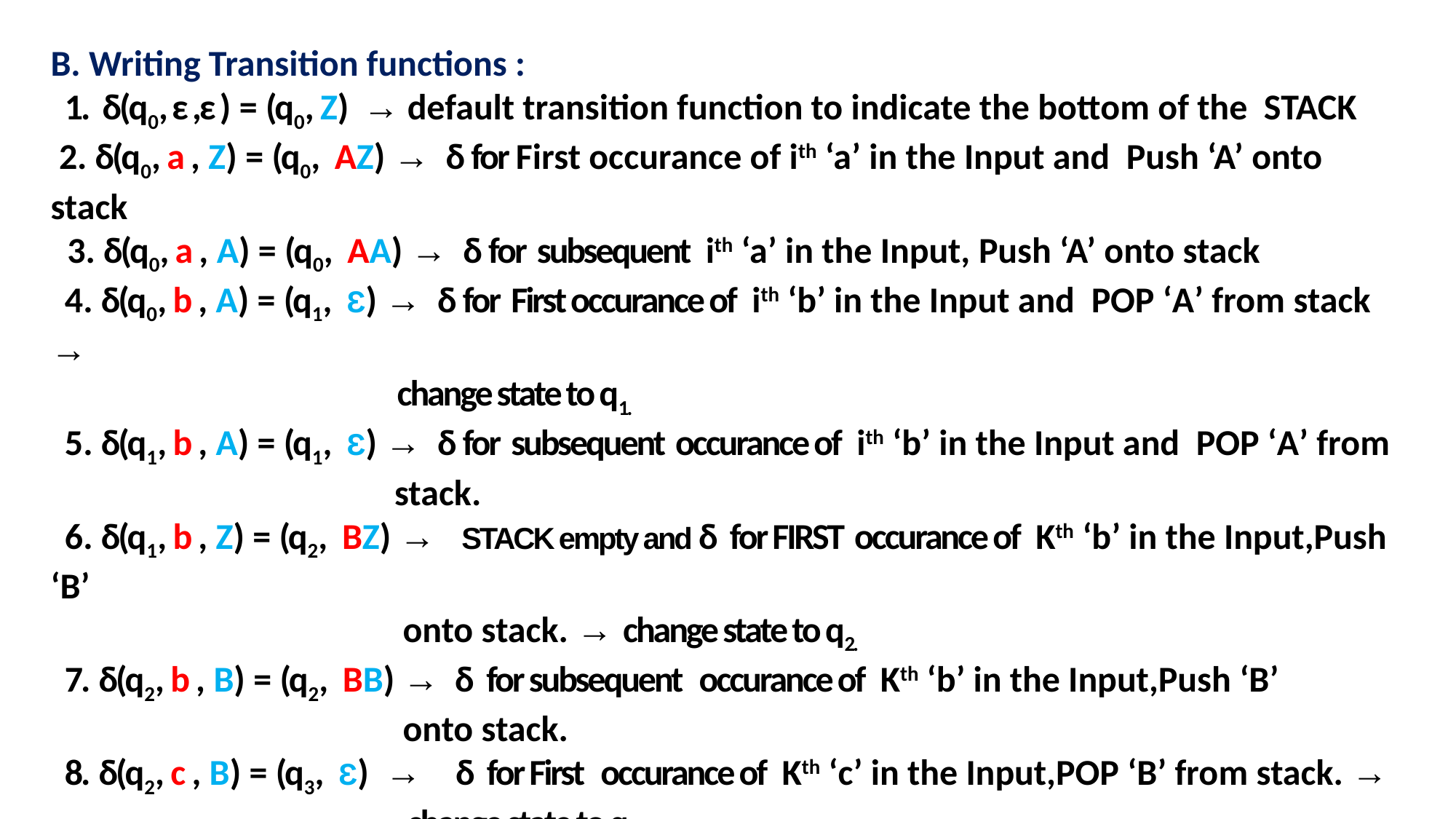

B. Writing Transition functions :
  1.  δ(q0, ε ,ε ) = (q0, Z)  → default transition function to indicate the bottom of the  STACK
 2. δ(q0, a , Z) = (q0,  AZ) →  δ for First occurance of ith ‘a’ in the Input and  Push ‘A’ onto stack
  3. δ(q0, a , A) = (q0,  AA) →  δ for  subsequent  ith ‘a’ in the Input, Push ‘A’ onto stack
  4. δ(q0, b , A) = (q1,  Ԑ) →  δ for  First occurance of  ith ‘b’ in the Input and  POP ‘A’ from stack →
                                  change state to q1.
  5. δ(q1, b , A) = (q1,  Ԑ) →  δ for  subsequent  occurance of  ith ‘b’ in the Input and  POP ‘A’ from
                                          stack.
  6. δ(q1, b , Z) = (q2,  BZ) →   STACK empty and δ  for FIRST  occurance of  Kth ‘b’ in the Input,Push ‘B’
                                           onto stack. → change state to q2.
  7. δ(q2, b , B) = (q2,  BB) →  δ  for subsequent   occurance of  Kth ‘b’ in the Input,Push ‘B’
                                           onto stack.
  8. δ(q2, c , B) = (q3,  Ԑ)  →    δ  for First   occurance of  Kth ‘c’ in the Input,POP ‘B’ from stack. →
                                   change state to q3.
  9. δ(q3, c , B) = (q3,  Ԑ)  →    δ  for subsequent occurance of  Kth ‘c’ in the Input,POP ‘B’ from stack.
  9. δ(q3, Ԑ, Z) = (qf,  Z)  →    Input exhuasted AND STACK EMPTY with Z symbol on top. →
                                   change state to qf.